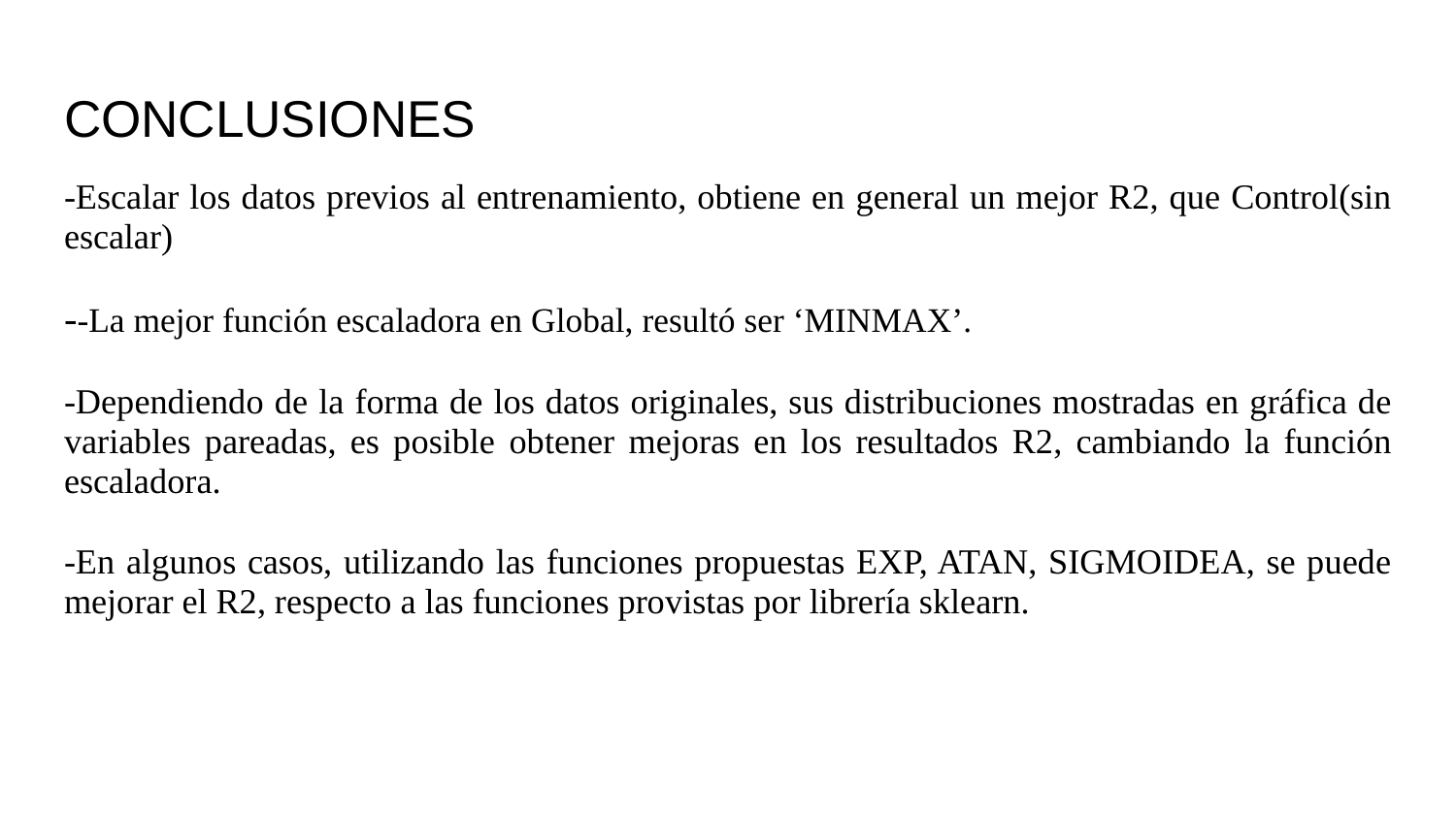

# CONCLUSIONES

-Escalar los datos previos al entrenamiento, obtiene en general un mejor R2, que Control(sin escalar)

--La mejor función escaladora en Global, resultó ser ‘MINMAX’.

-Dependiendo de la forma de los datos originales, sus distribuciones mostradas en gráfica de variables pareadas, es posible obtener mejoras en los resultados R2, cambiando la función escaladora.

-En algunos casos, utilizando las funciones propuestas EXP, ATAN, SIGMOIDEA, se puede mejorar el R2, respecto a las funciones provistas por librería sklearn.